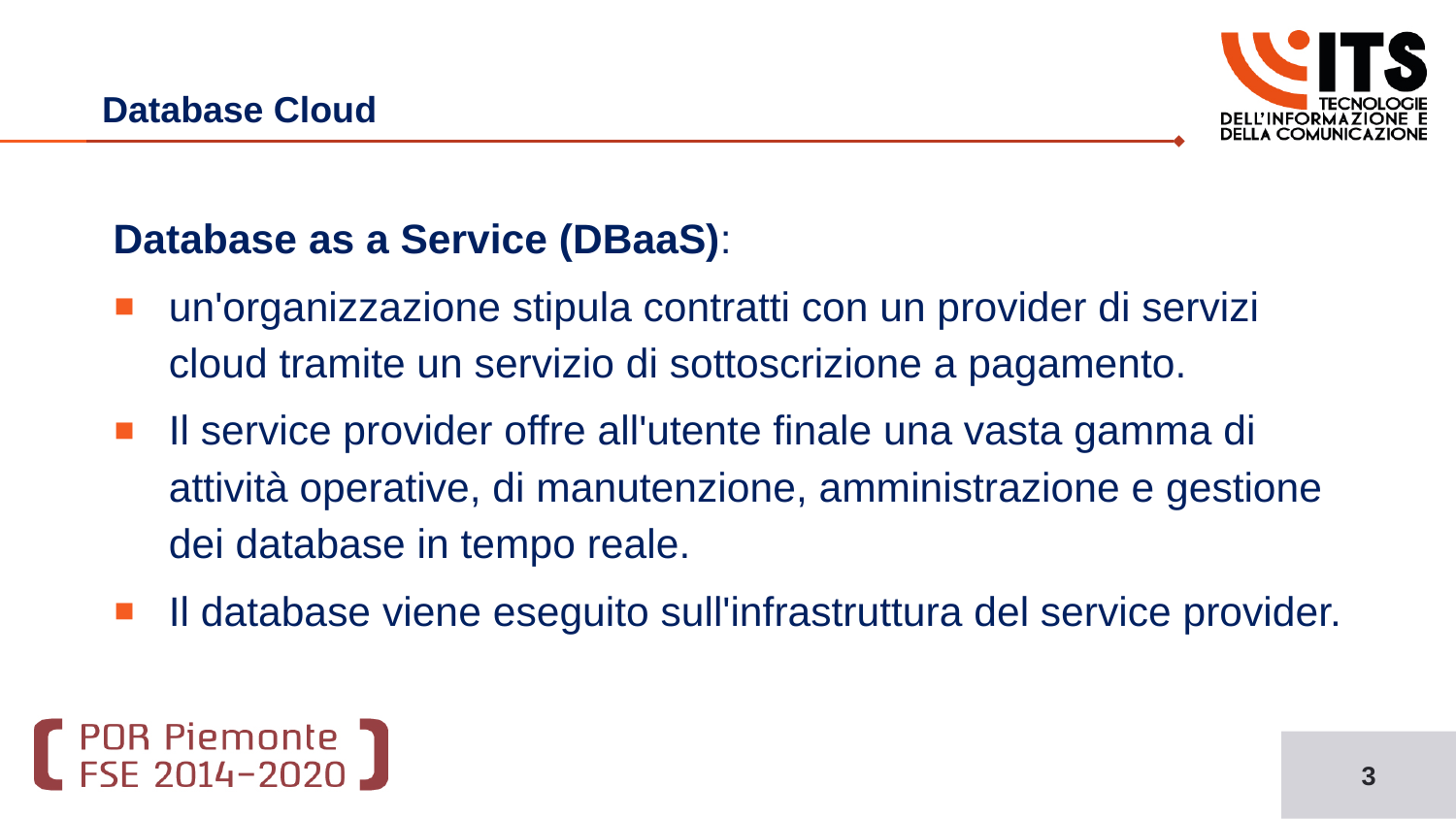

# Database Cloud
Database as a Service (DBaaS):
un'organizzazione stipula contratti con un provider di servizi cloud tramite un servizio di sottoscrizione a pagamento.
Il service provider offre all'utente finale una vasta gamma di attività operative, di manutenzione, amministrazione e gestione dei database in tempo reale.
Il database viene eseguito sull'infrastruttura del service provider.

3